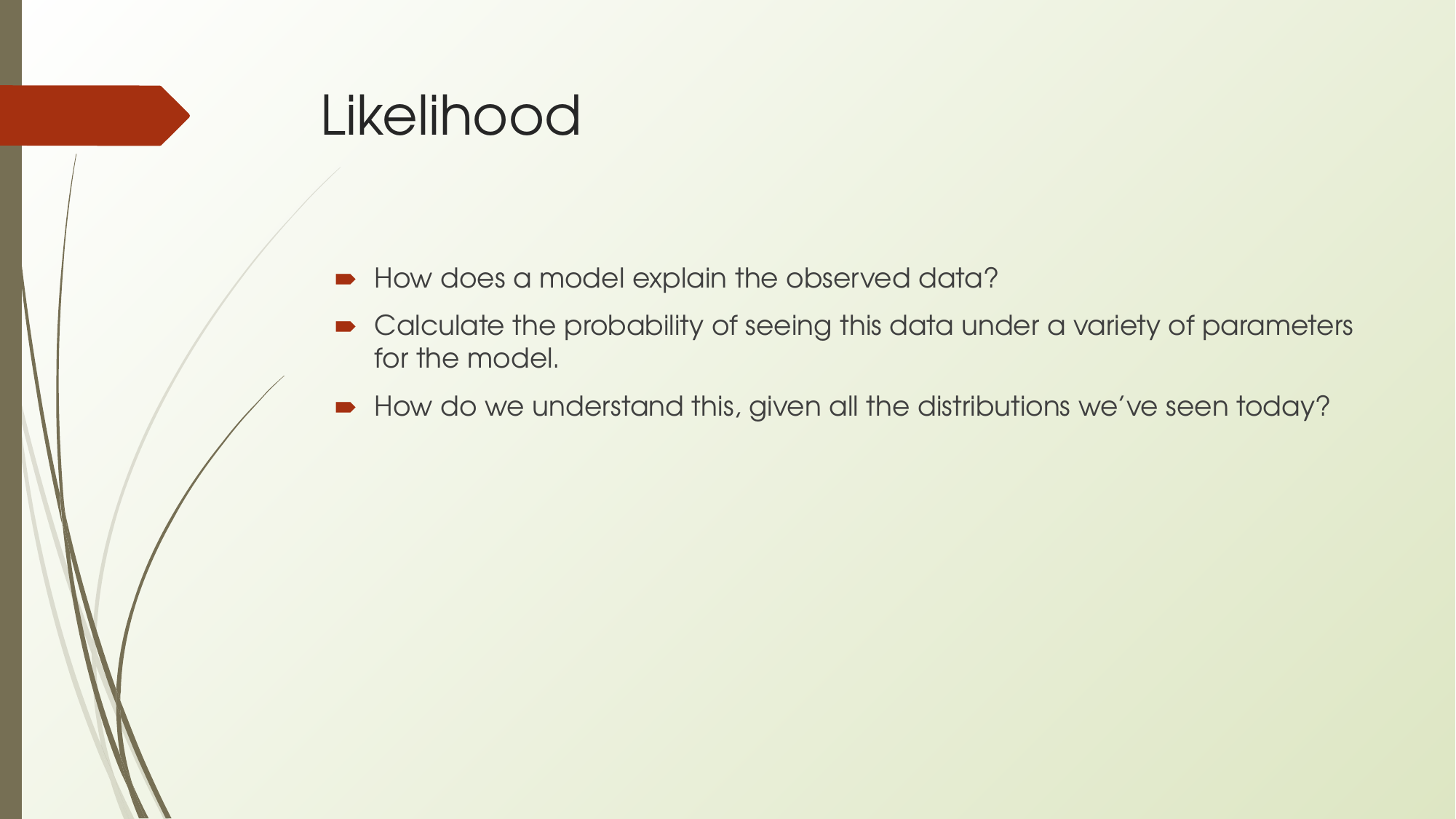

# Likelihood
How does a model explain the observed data?
Calculate the probability of seeing this data under a variety of parameters for the model.
How do we understand this, given all the distributions we’ve seen today?